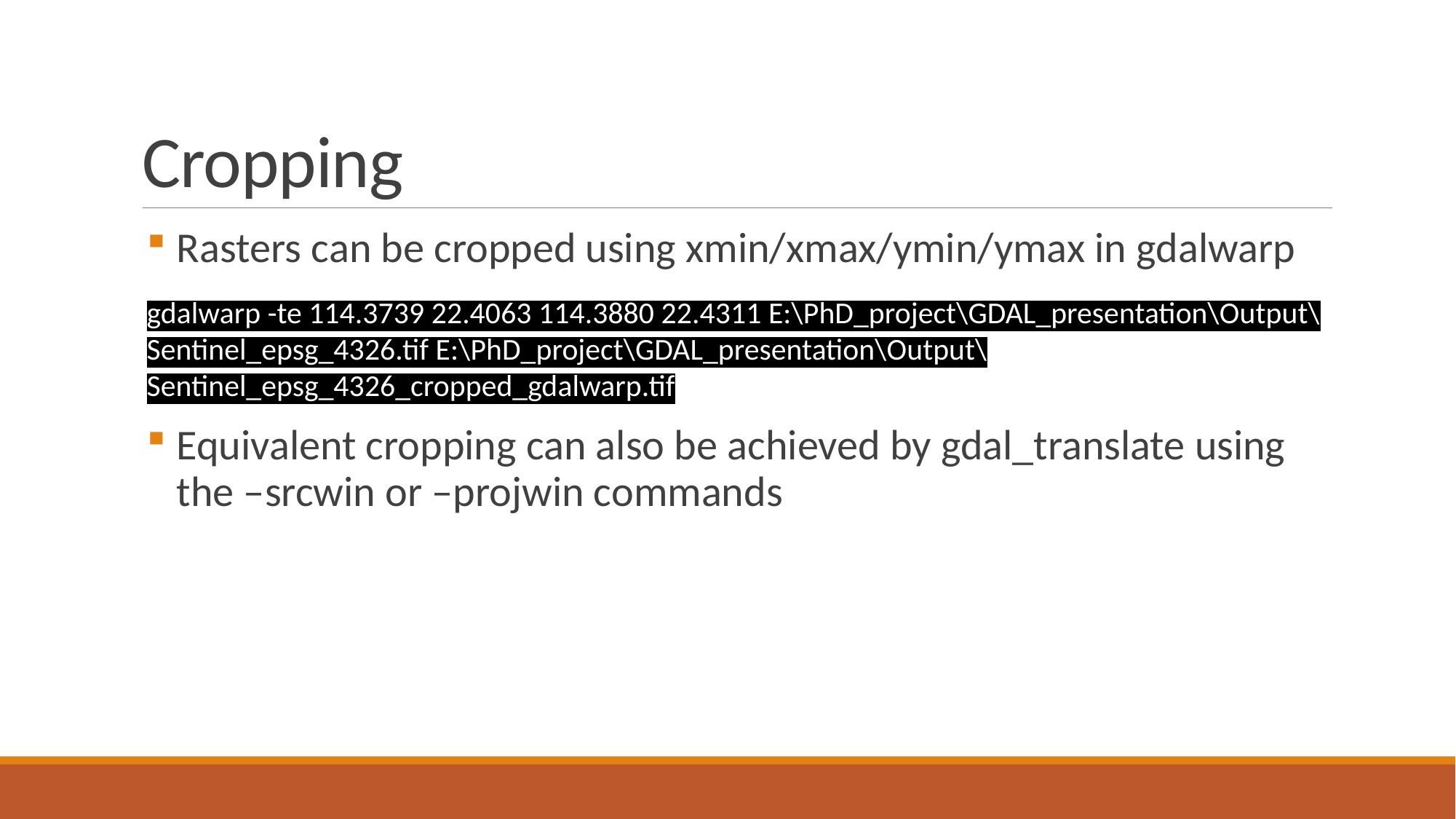

# Cropping
Rasters can be cropped using xmin/xmax/ymin/ymax in gdalwarp
gdalwarp -te 114.3739 22.4063 114.3880 22.4311 E:\PhD_project\GDAL_presentation\Output\Sentinel_epsg_4326.tif E:\PhD_project\GDAL_presentation\Output\Sentinel_epsg_4326_cropped_gdalwarp.tif
Equivalent cropping can also be achieved by gdal_translate using the –srcwin or –projwin commands